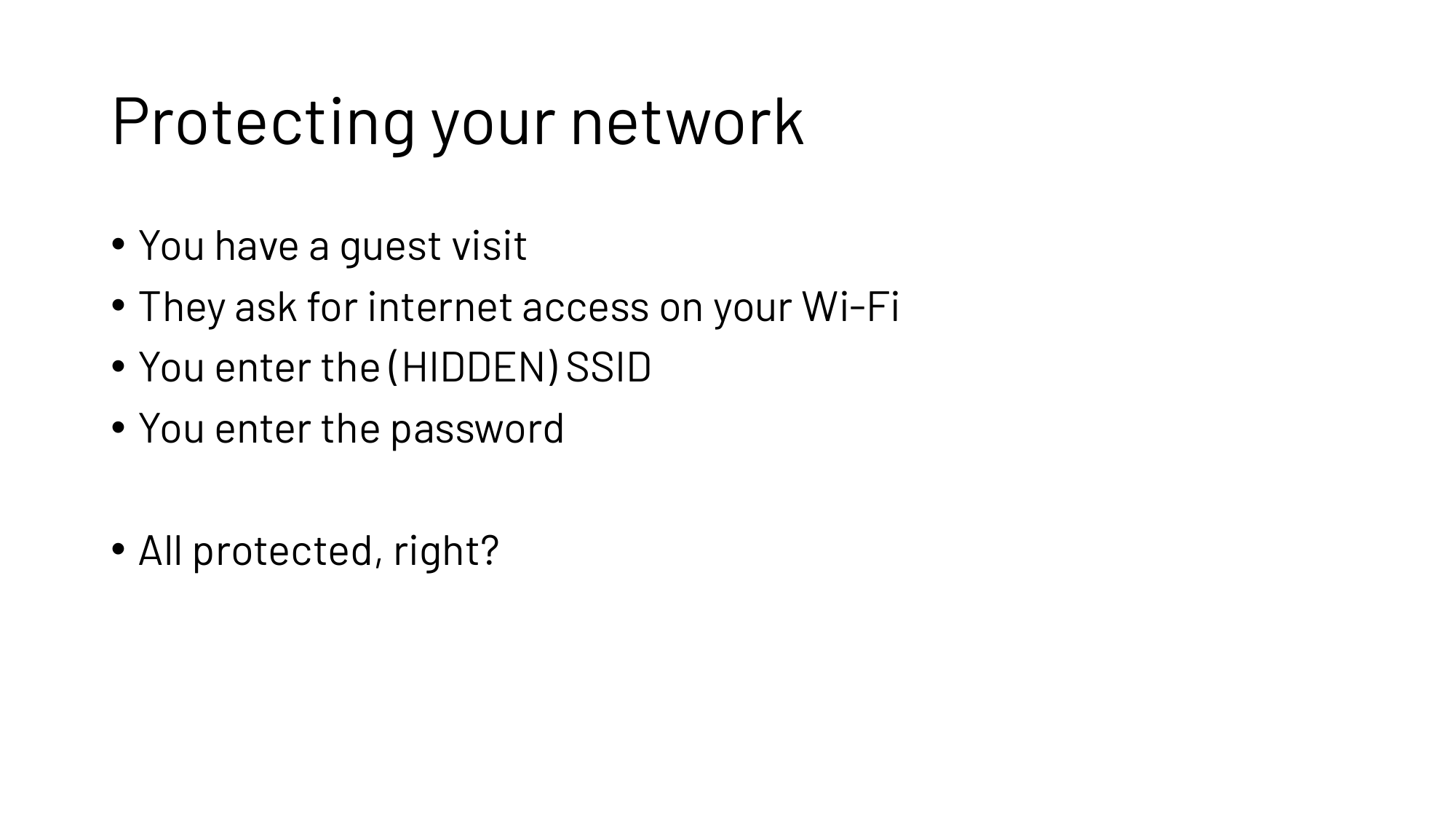

# Protecting your network
You have a guest visit
They ask for internet access on your Wi-Fi
You enter the (HIDDEN) SSID
You enter the password

All protected, right?